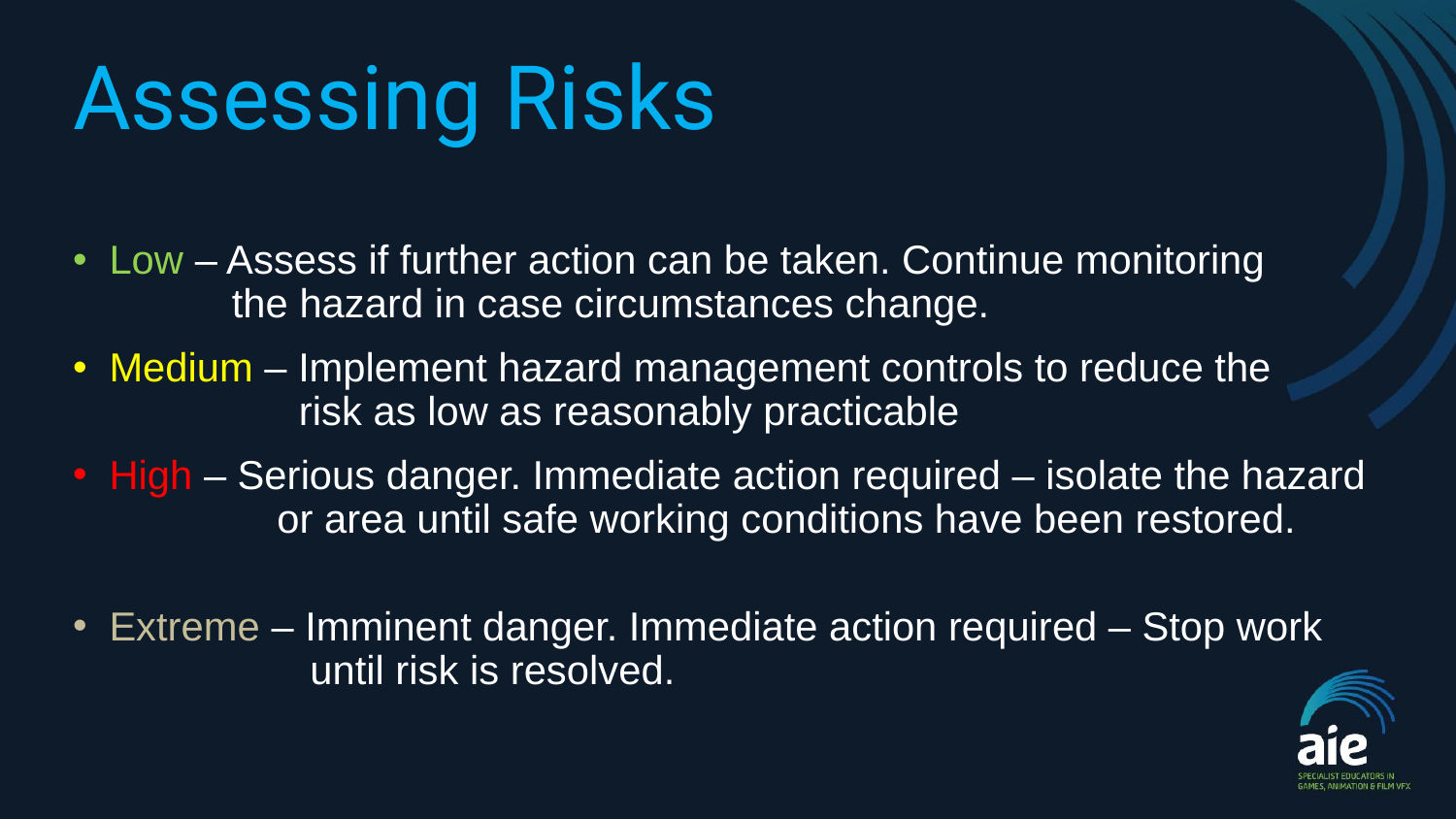

# Assessing Risks
Low – Assess if further action can be taken. Continue monitoring
           the hazard in case circumstances change.
Medium – Implement hazard management controls to reduce the
                 risk as low as reasonably practicable
High – Serious danger. Immediate action required – isolate the hazard
	  or area until safe working conditions have been restored.
Extreme – Imminent danger. Immediate action required – Stop work
                  until risk is resolved.